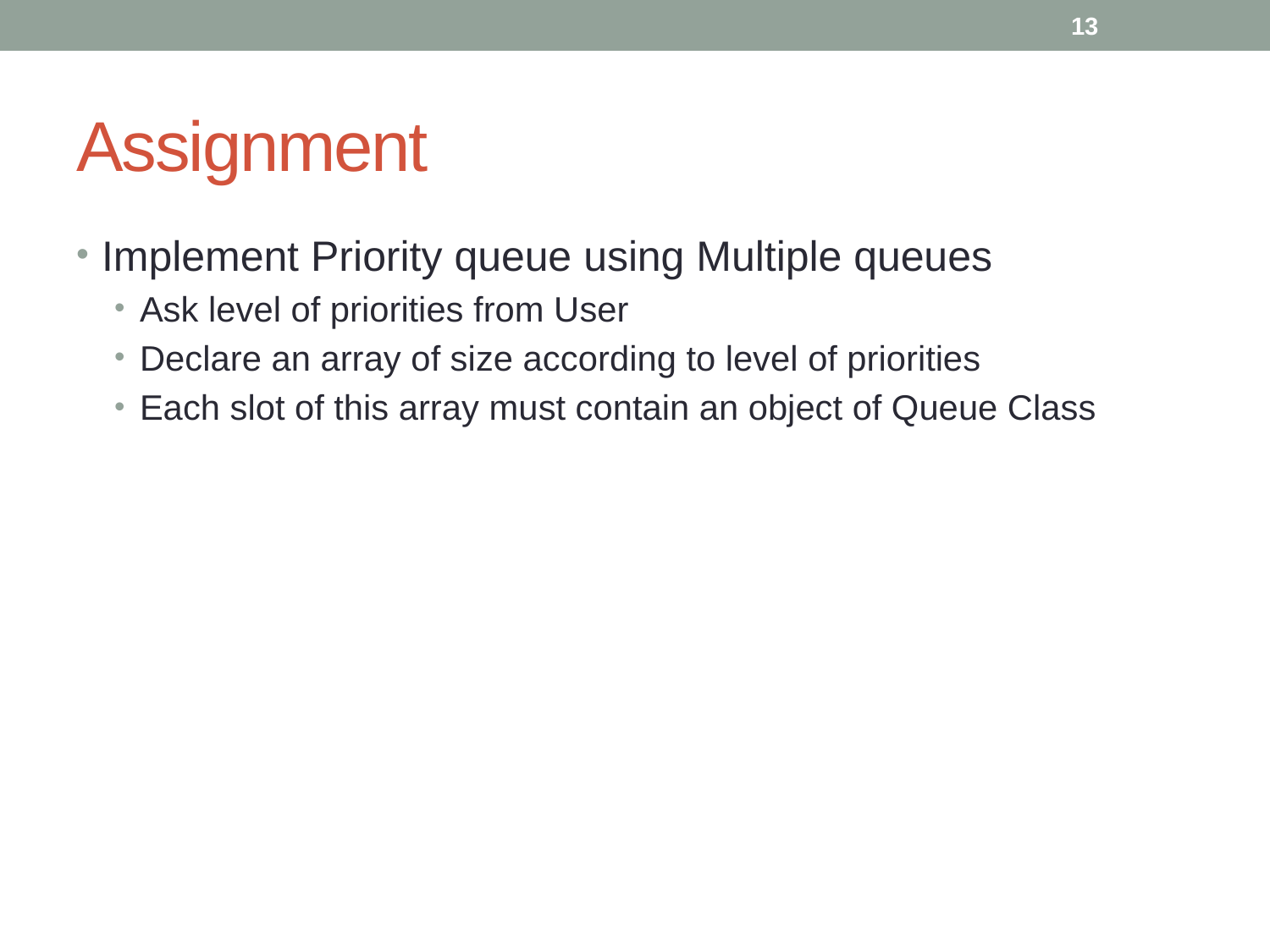

13
# Assignment
Implement Priority queue using Multiple queues
Ask level of priorities from User
Declare an array of size according to level of priorities
Each slot of this array must contain an object of Queue Class